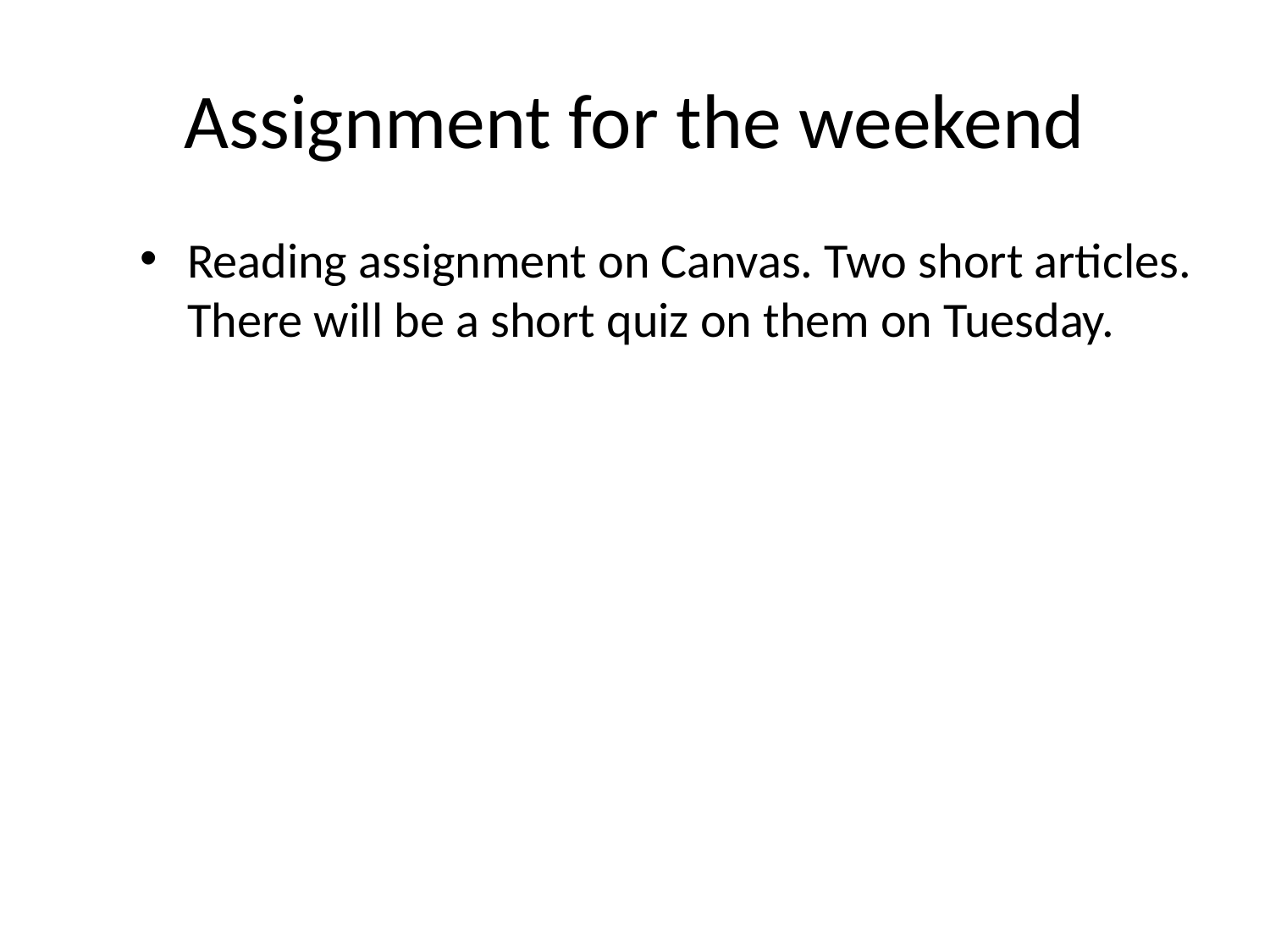

# Assignment for the weekend
Reading assignment on Canvas. Two short articles. There will be a short quiz on them on Tuesday.